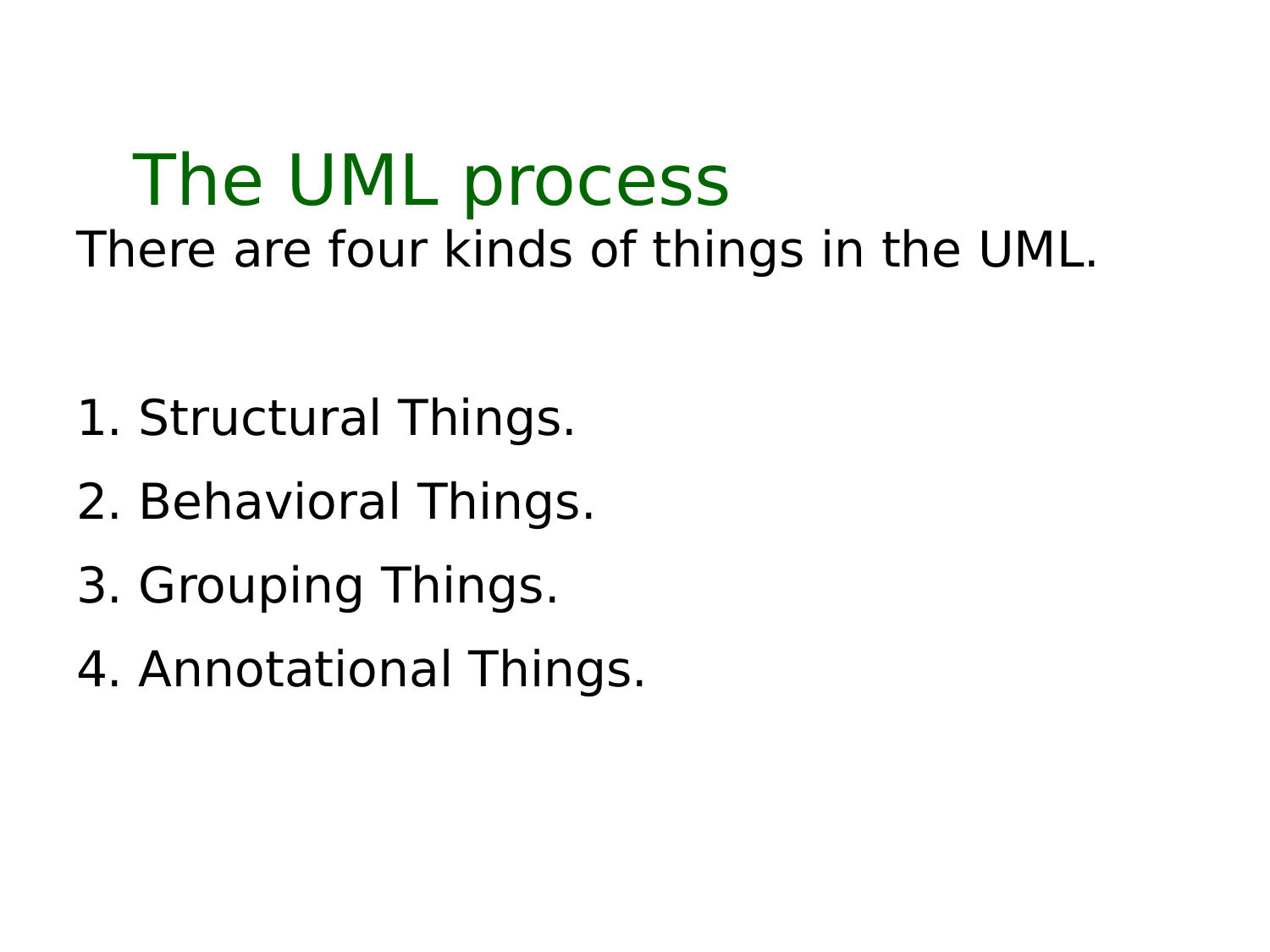

# The UML process
There are four kinds of things in the UML.

1. Structural Things.
2. Behavioral Things.
3. Grouping Things.
4. Annotational Things.